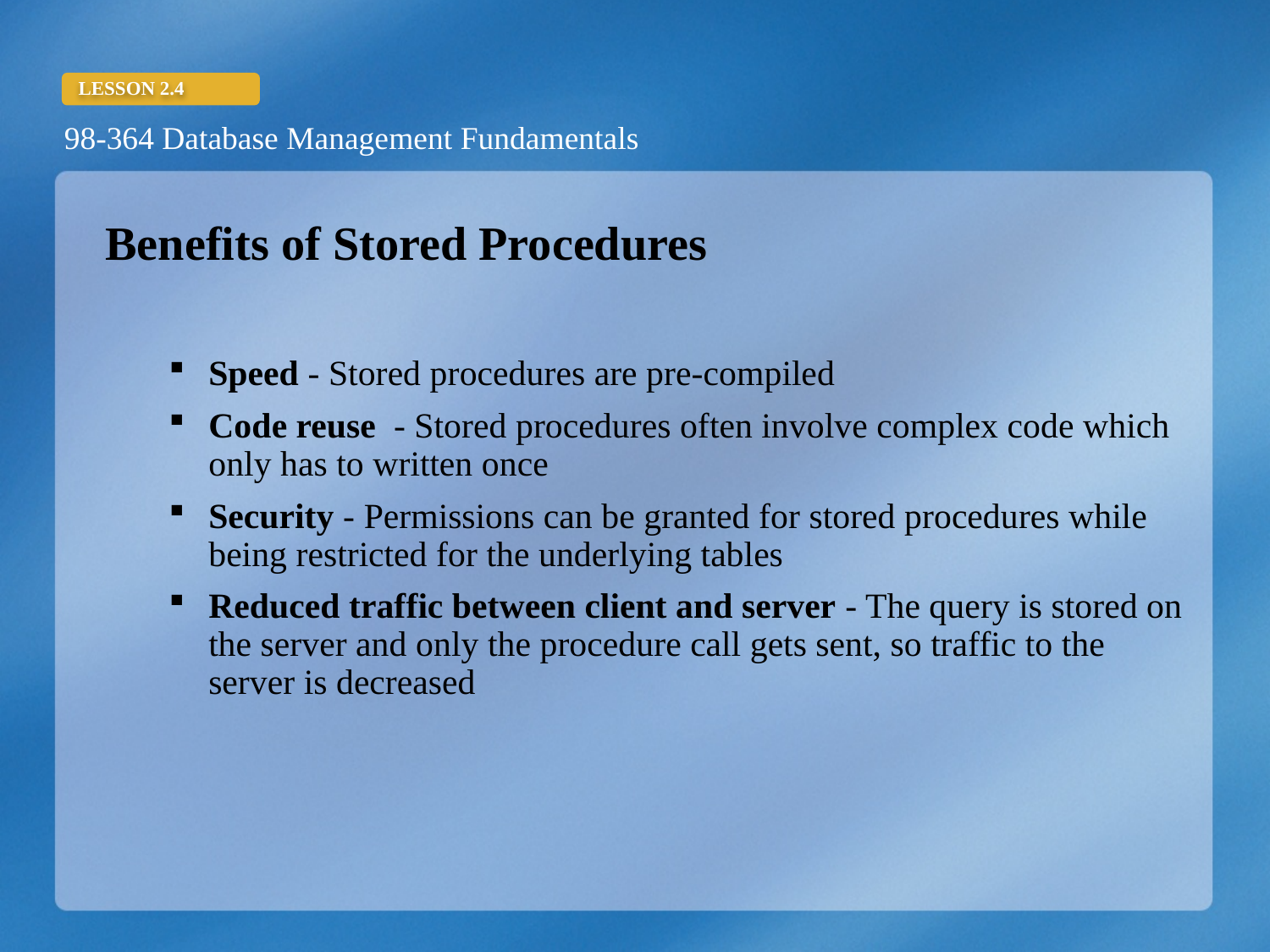

Benefits of Stored Procedures

Speed - Stored procedures are pre-compiled
Code reuse  - Stored procedures often involve complex code which only has to written once
Security - Permissions can be granted for stored procedures while being restricted for the underlying tables
Reduced traffic between client and server - The query is stored on the server and only the procedure call gets sent, so traffic to the server is decreased